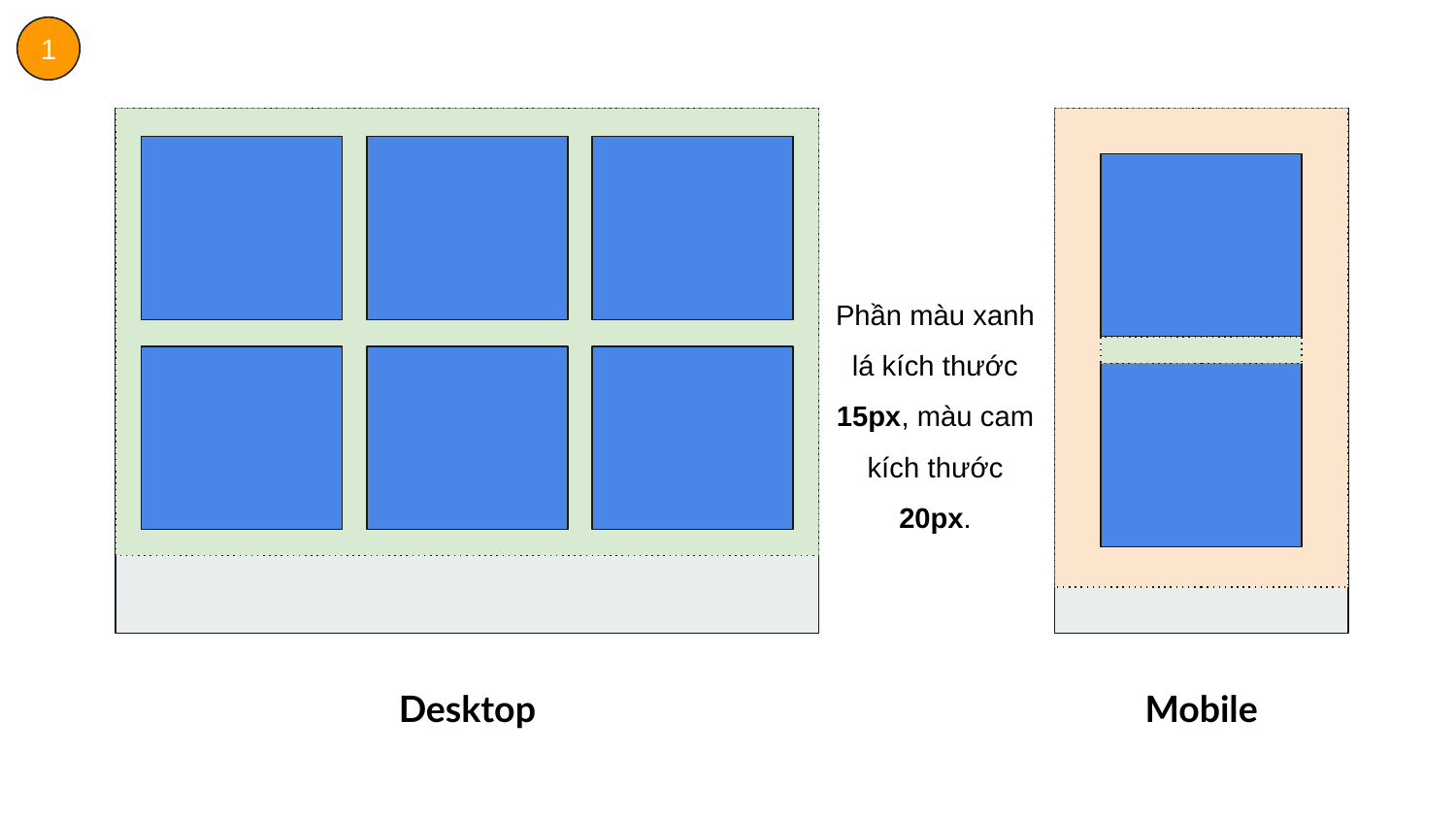

1

Phần màu xanh lá kích thước 15px, màu cam kích thước 20px.

Desktop
Mobile